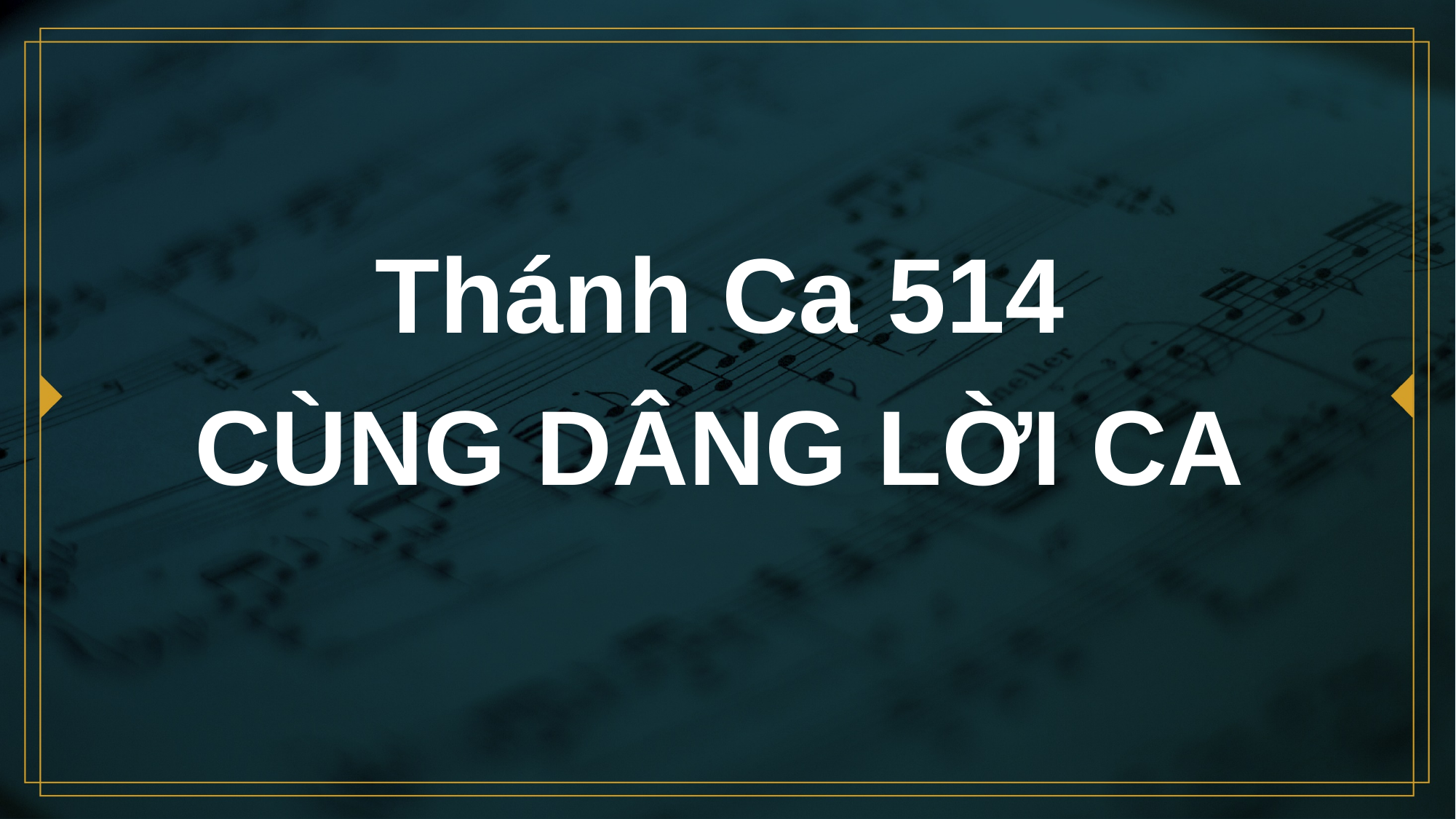

# Thánh Ca 514 CÙNG DÂNG LỜI CA